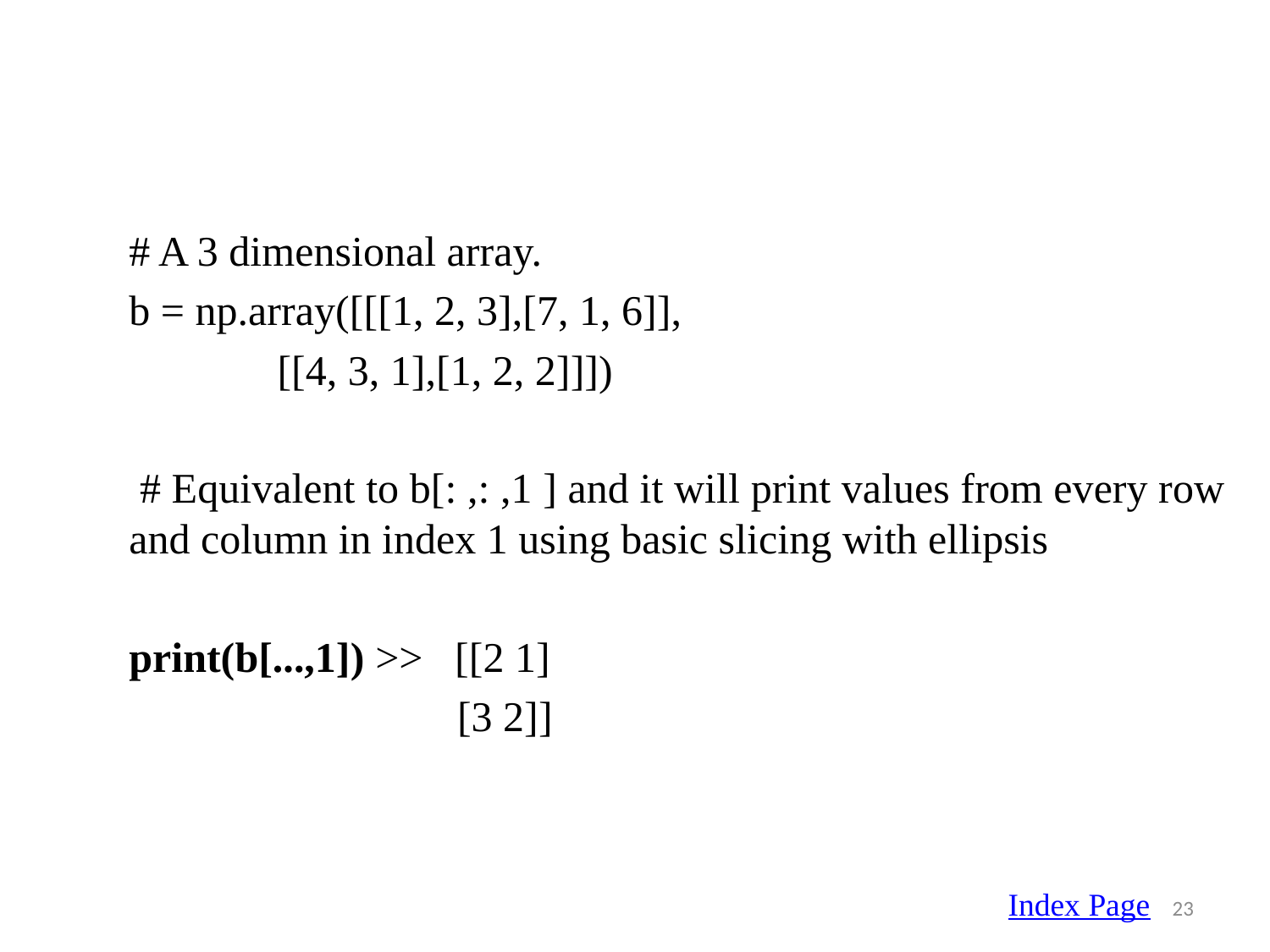

# A 3 dimensional array.
b = np.array([[[1, 2, 3],[7, 1, 6]],
              [[4, 3, 1],[1, 2, 2]]])

 # Equivalent to b[: ,: ,1 ] and it will print values from every row and column in index 1 using basic slicing with ellipsis

print(b[...,1]) >>   [[2 1]
                               [3 2]]

Index Page
23